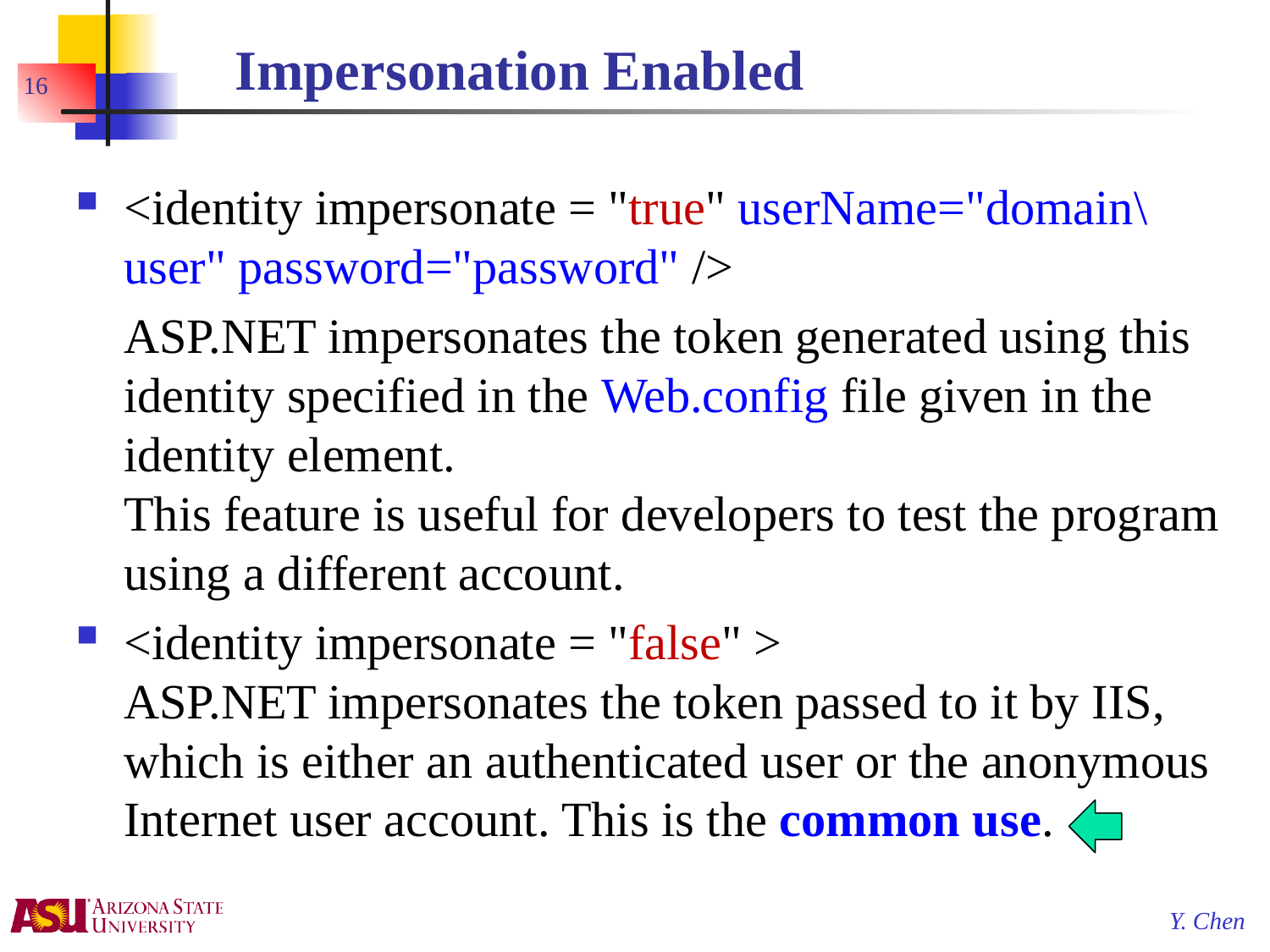

# Impersonation Enabled
16
<identity impersonate = "true" userName="domain\user" password="password" />
	ASP.NET impersonates the token generated using this identity specified in the Web.config file given in the identity element.
This feature is useful for developers to test the program using a different account.
<identity impersonate = "false" >
ASP.NET impersonates the token passed to it by IIS, which is either an authenticated user or the anonymous Internet user account. This is the common use.